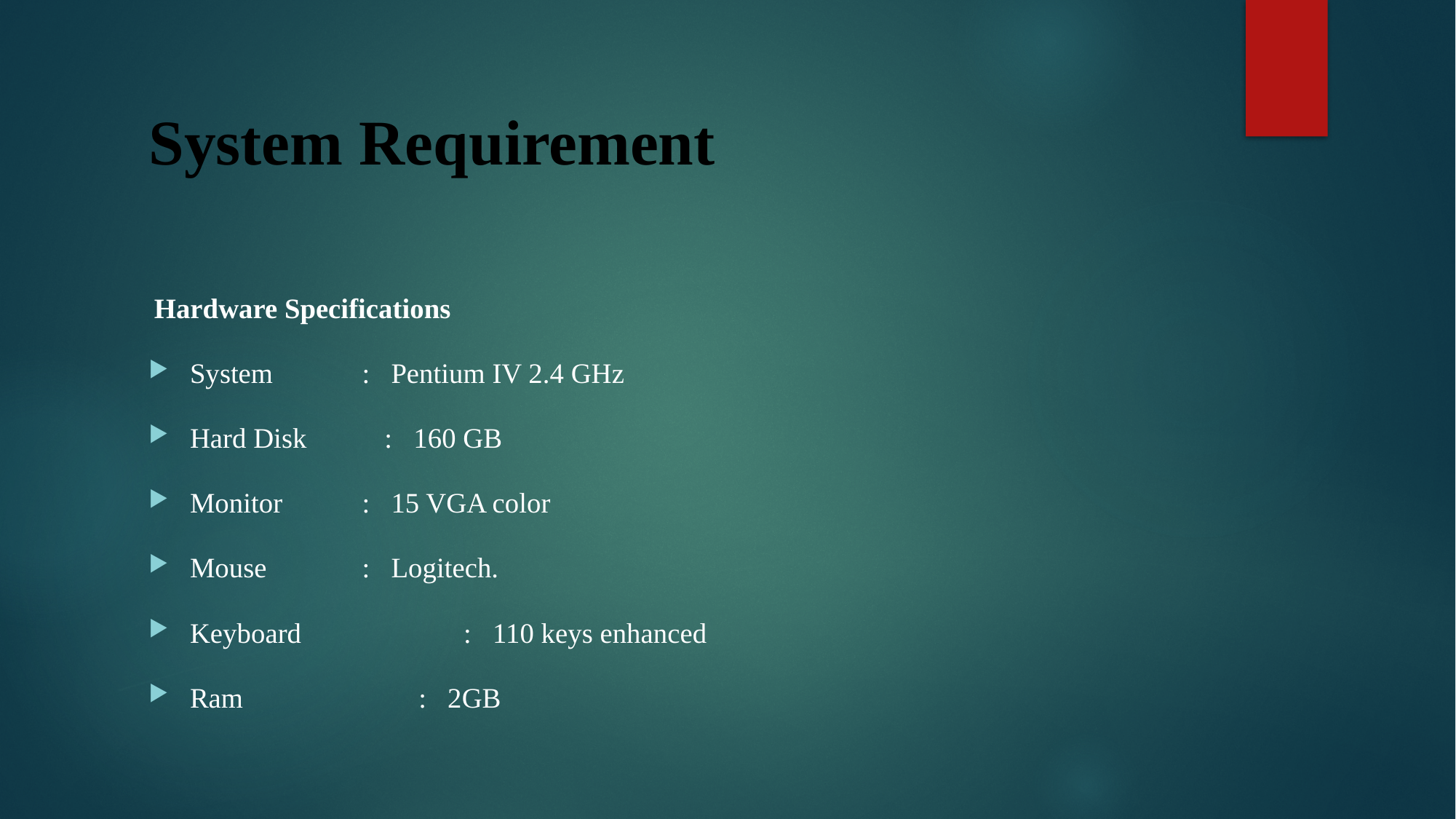

# System Requirement
Hardware Specifications
System	          :   Pentium IV 2.4 GHz
Hard Disk           :   160 GB
Monitor	          :   15 VGA color
Mouse	          :   Logitech.
Keyboard	          :   110 keys enhanced
Ram	                  :   2GB